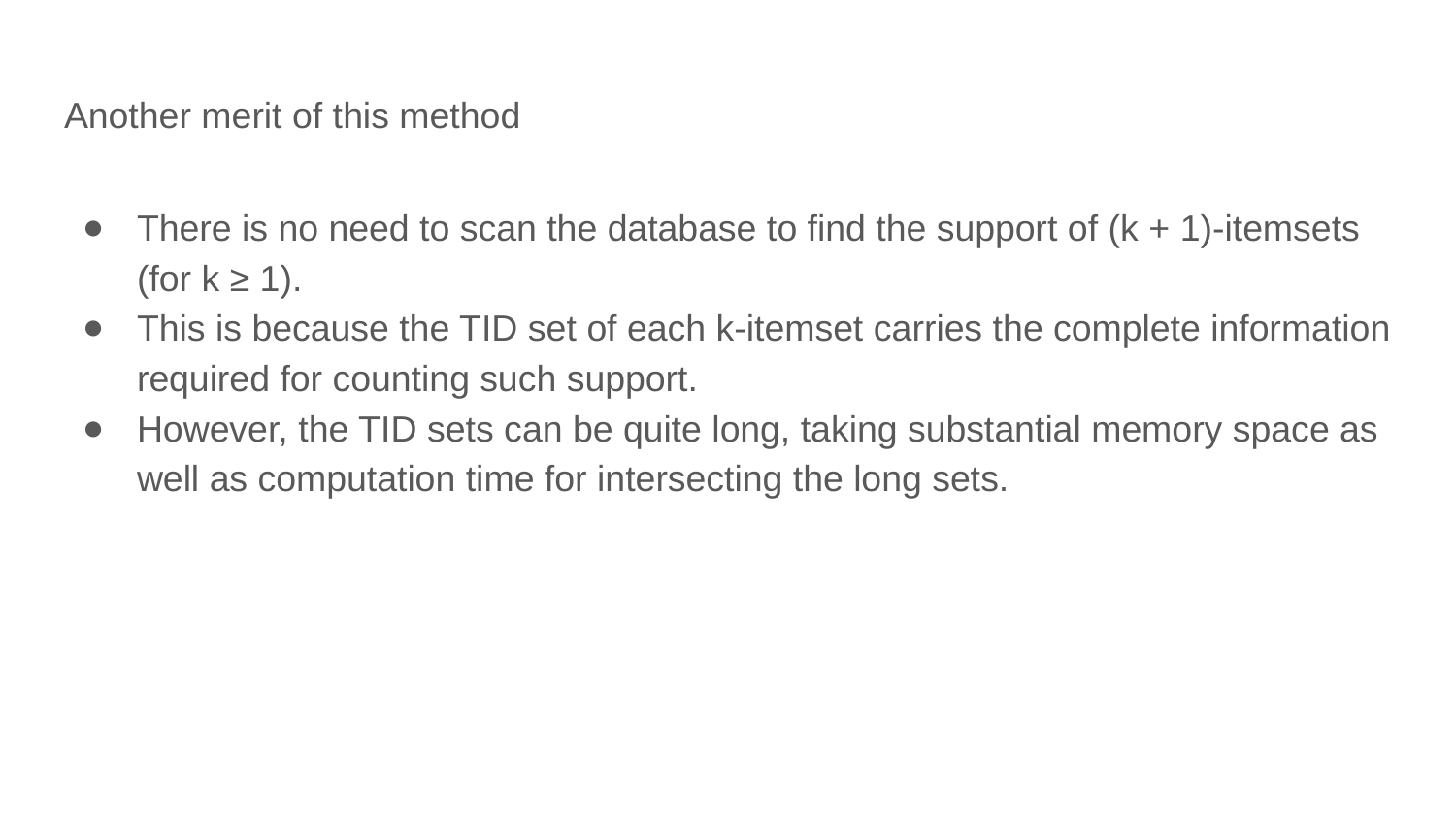

# Another merit of this method
There is no need to scan the database to find the support of (k + 1)-itemsets (for k ≥ 1).
This is because the TID set of each k-itemset carries the complete information required for counting such support.
However, the TID sets can be quite long, taking substantial memory space as well as computation time for intersecting the long sets.